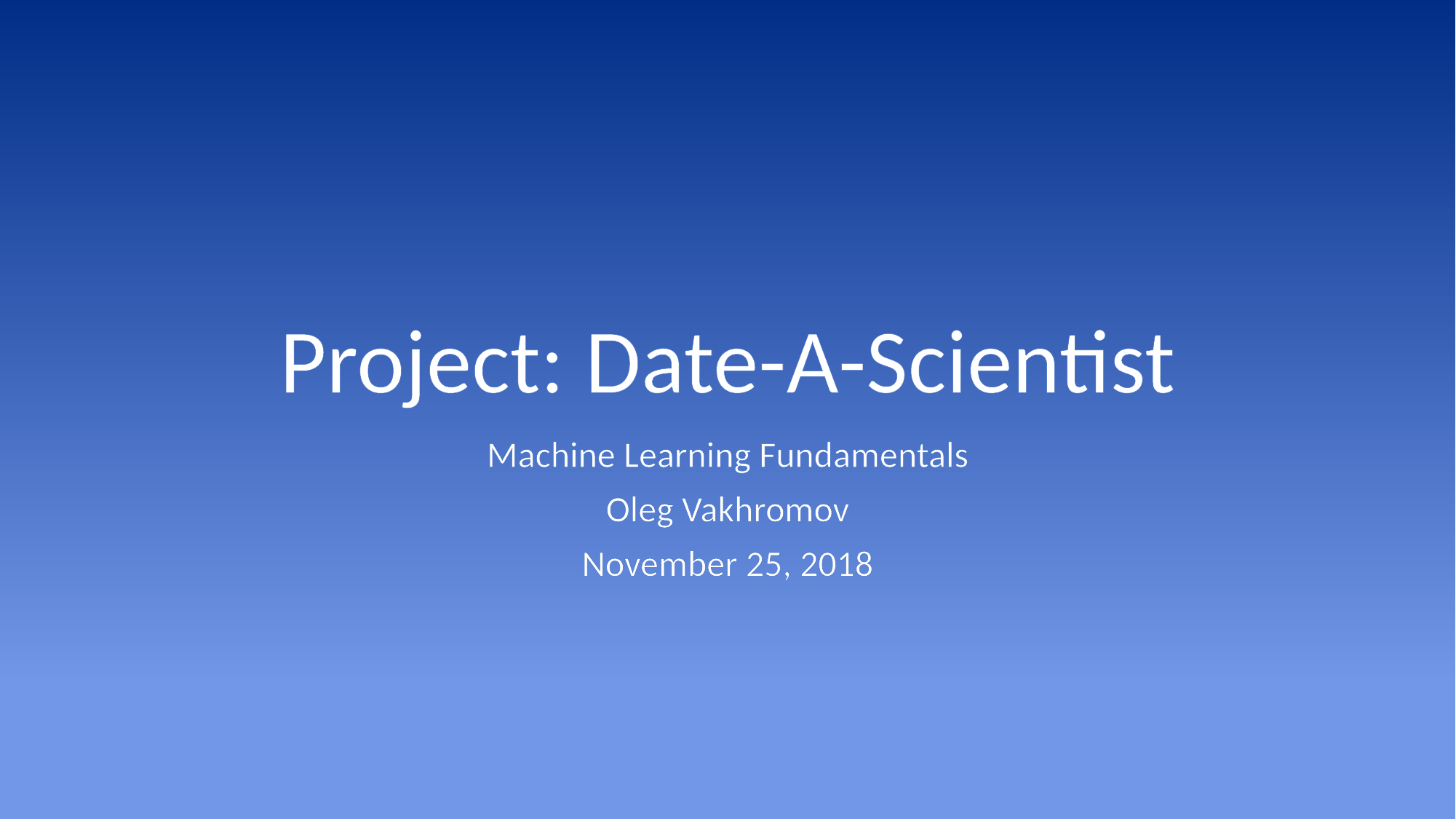

# Project: Date-A-Scientist
Machine Learning Fundamentals
Oleg Vakhromov
November 25, 2018